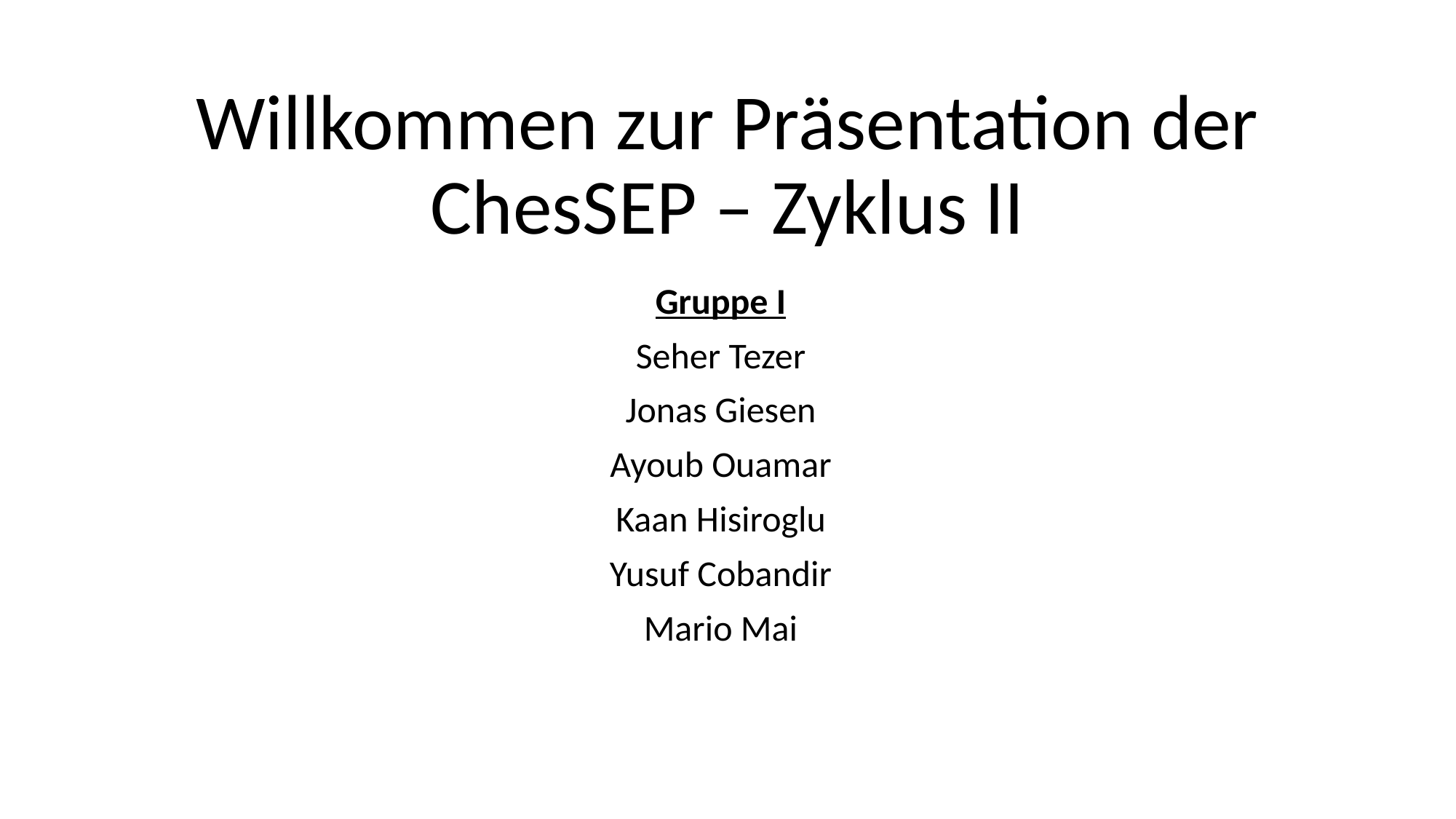

# Willkommen zur Präsentation der ChesSEP – Zyklus II
Gruppe I
Seher Tezer
Jonas Giesen
Ayoub Ouamar
Kaan Hisiroglu
Yusuf Cobandir
Mario Mai